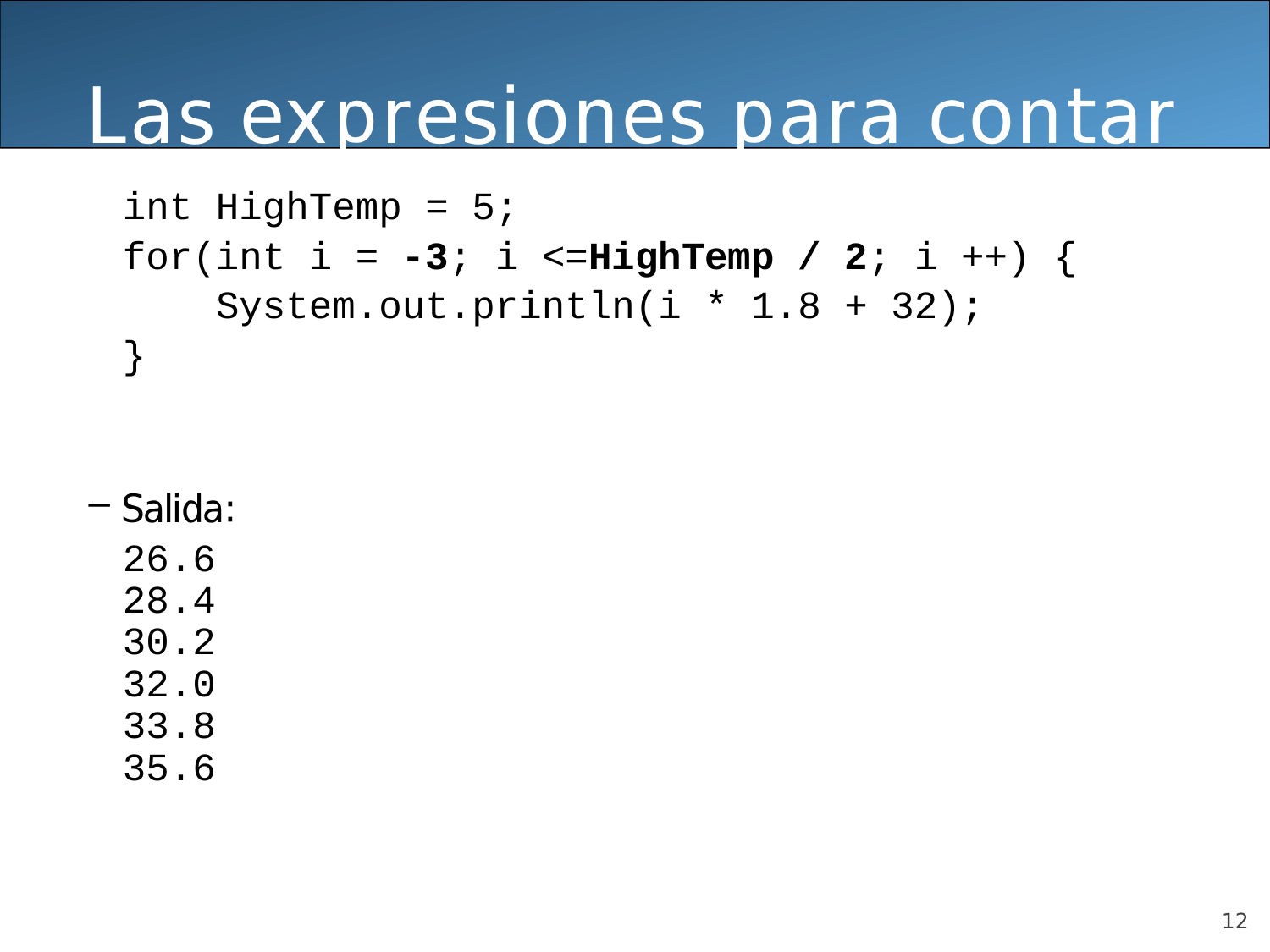

Las expresiones para contar
	int HighTemp = 5;
	for(int i = -3; i <=HighTemp / 2; i ++) {
	    System.out.println(i * 1.8 + 32);
	}

Salida:
	26.6
28.4
30.2
32.0
33.8
35.6